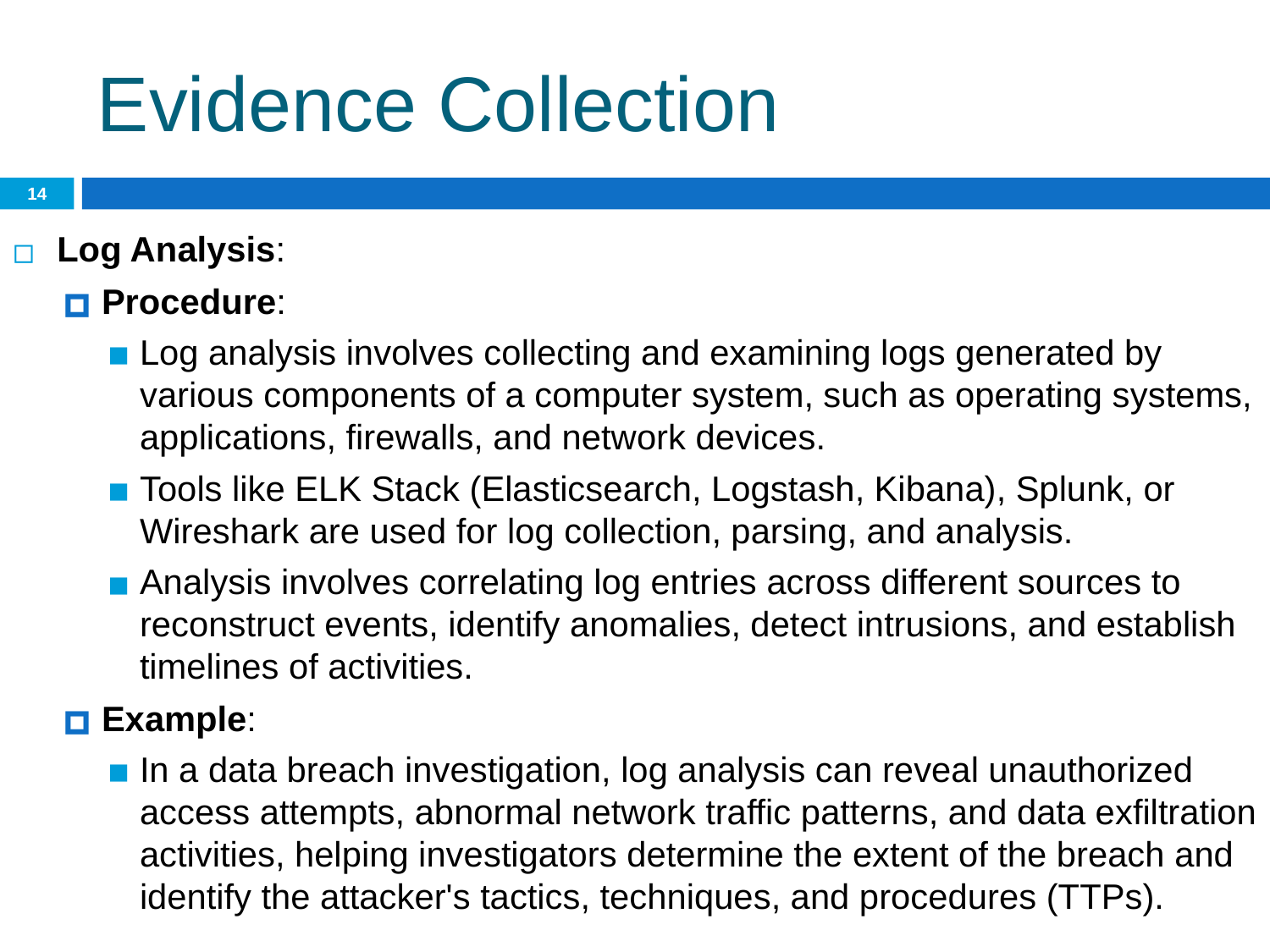

# Evidence Collection
14
Log Analysis:
Procedure:
Log analysis involves collecting and examining logs generated by various components of a computer system, such as operating systems, applications, firewalls, and network devices.
Tools like ELK Stack (Elasticsearch, Logstash, Kibana), Splunk, or Wireshark are used for log collection, parsing, and analysis.
Analysis involves correlating log entries across different sources to reconstruct events, identify anomalies, detect intrusions, and establish timelines of activities.
Example:
In a data breach investigation, log analysis can reveal unauthorized access attempts, abnormal network traffic patterns, and data exfiltration activities, helping investigators determine the extent of the breach and identify the attacker's tactics, techniques, and procedures (TTPs).